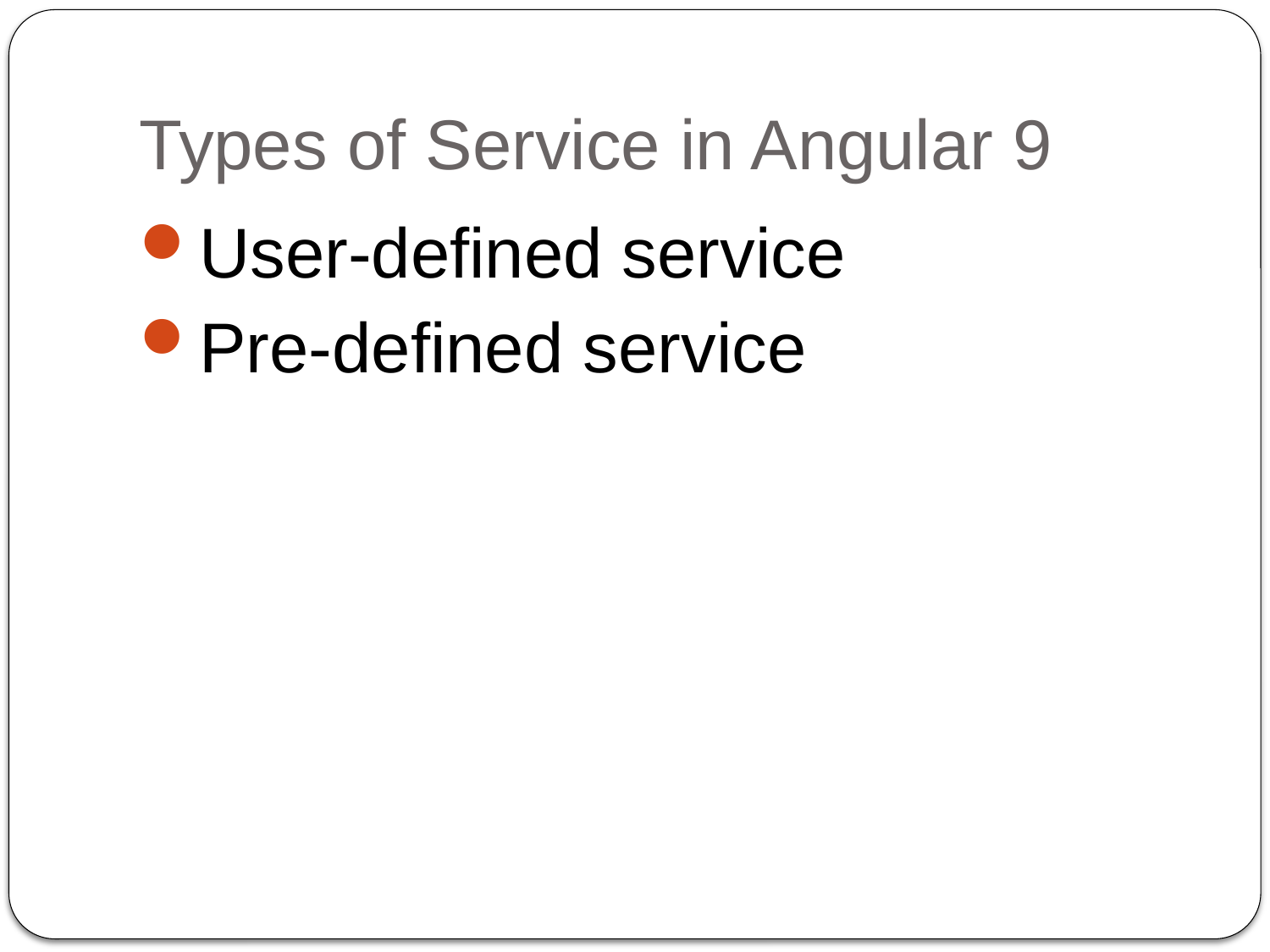

# Types of Service in Angular 9
User-defined service
Pre-defined service